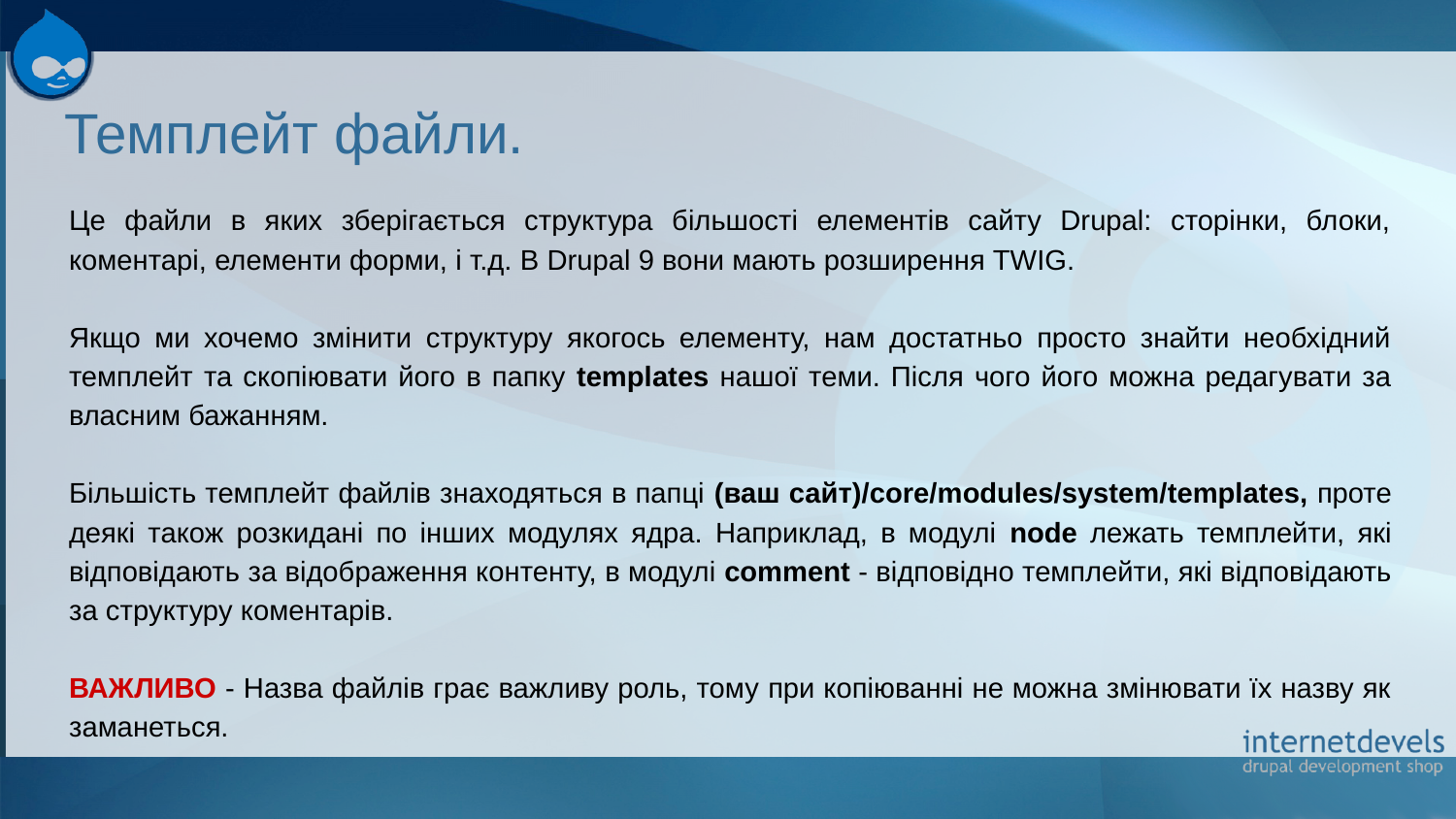

# Темплейт файли.
Це файли в яких зберігається структура більшості елементів сайту Drupal: сторінки, блоки, коментарі, елементи форми, і т.д. В Drupal 9 вони мають розширення TWIG.

Якщо ми хочемо змінити структуру якогось елементу, нам достатньо просто знайти необхідний темплейт та скопіювати його в папку templates нашої теми. Після чого його можна редагувати за власним бажанням.

Більшість темплейт файлів знаходяться в папці (ваш сайт)/core/modules/system/templates, проте деякі також розкидані по інших модулях ядра. Наприклад, в модулі node лежать темплейти, які відповідають за відображення контенту, в модулі comment - відповідно темплейти, які відповідають за структуру коментарів.

ВАЖЛИВО - Назва файлів грає важливу роль, тому при копіюванні не можна змінювати їх назву як заманеться.